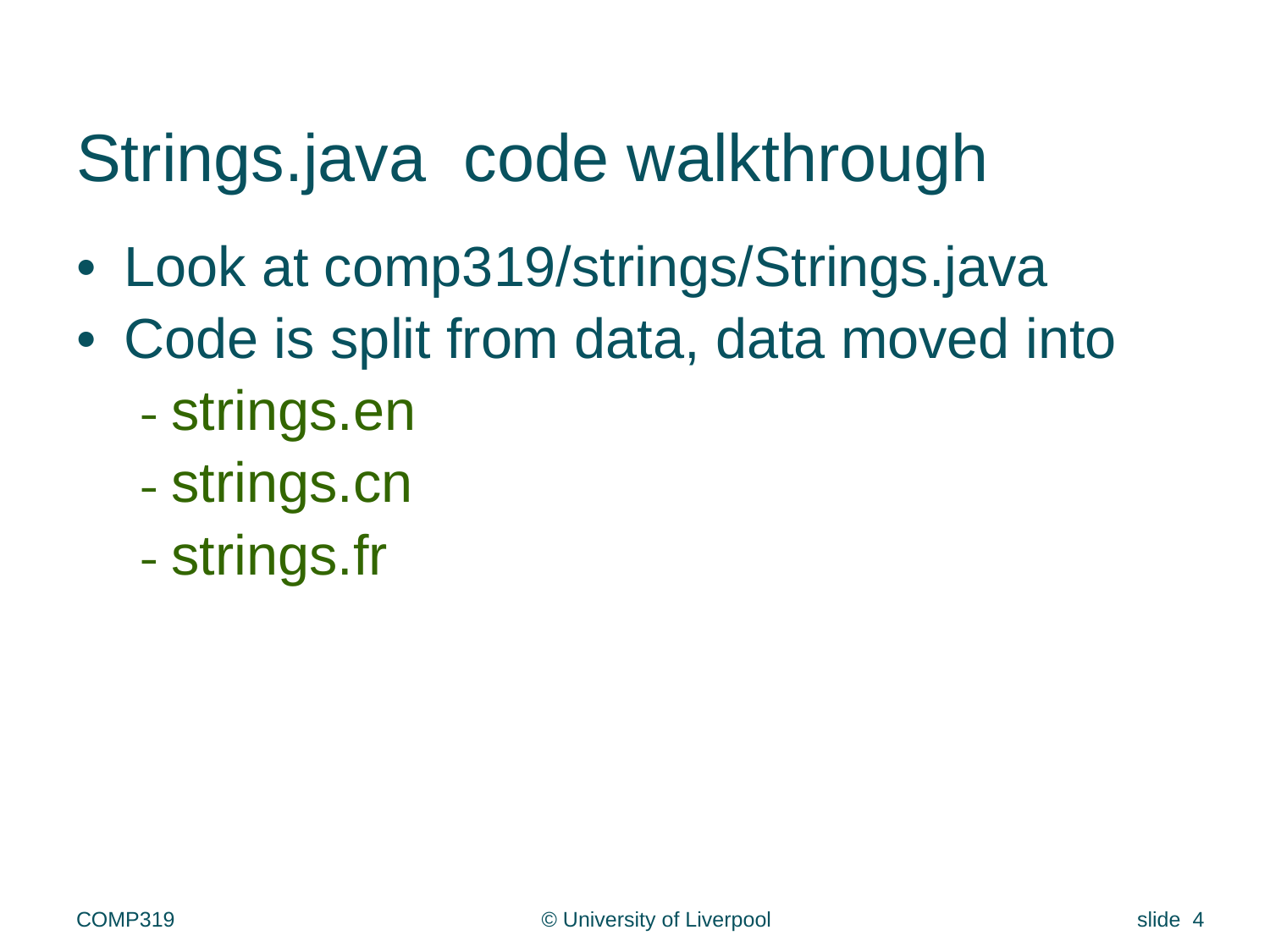

# Strings.java  code walkthrough
Look at comp319/strings/Strings.java
Code is split from data, data moved into
strings.en
strings.cn
strings.fr
COMP319
© University of Liverpool
slide  4